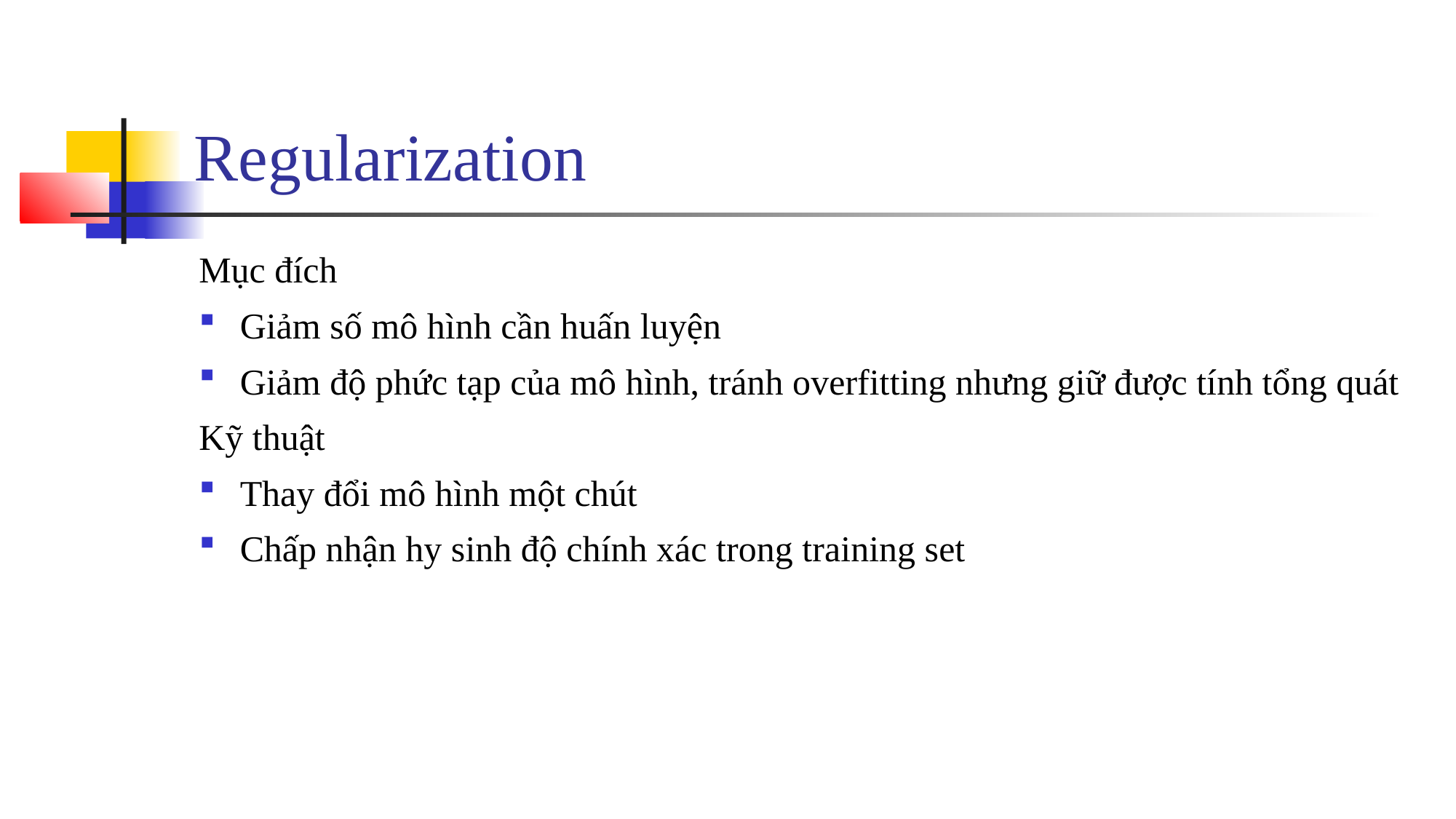

# Regularization
Mục đích
Giảm số mô hình cần huấn luyện
Giảm độ phức tạp của mô hình, tránh overfitting nhưng giữ được tính tổng quát
Kỹ thuật
Thay đổi mô hình một chút
Chấp nhận hy sinh độ chính xác trong training set